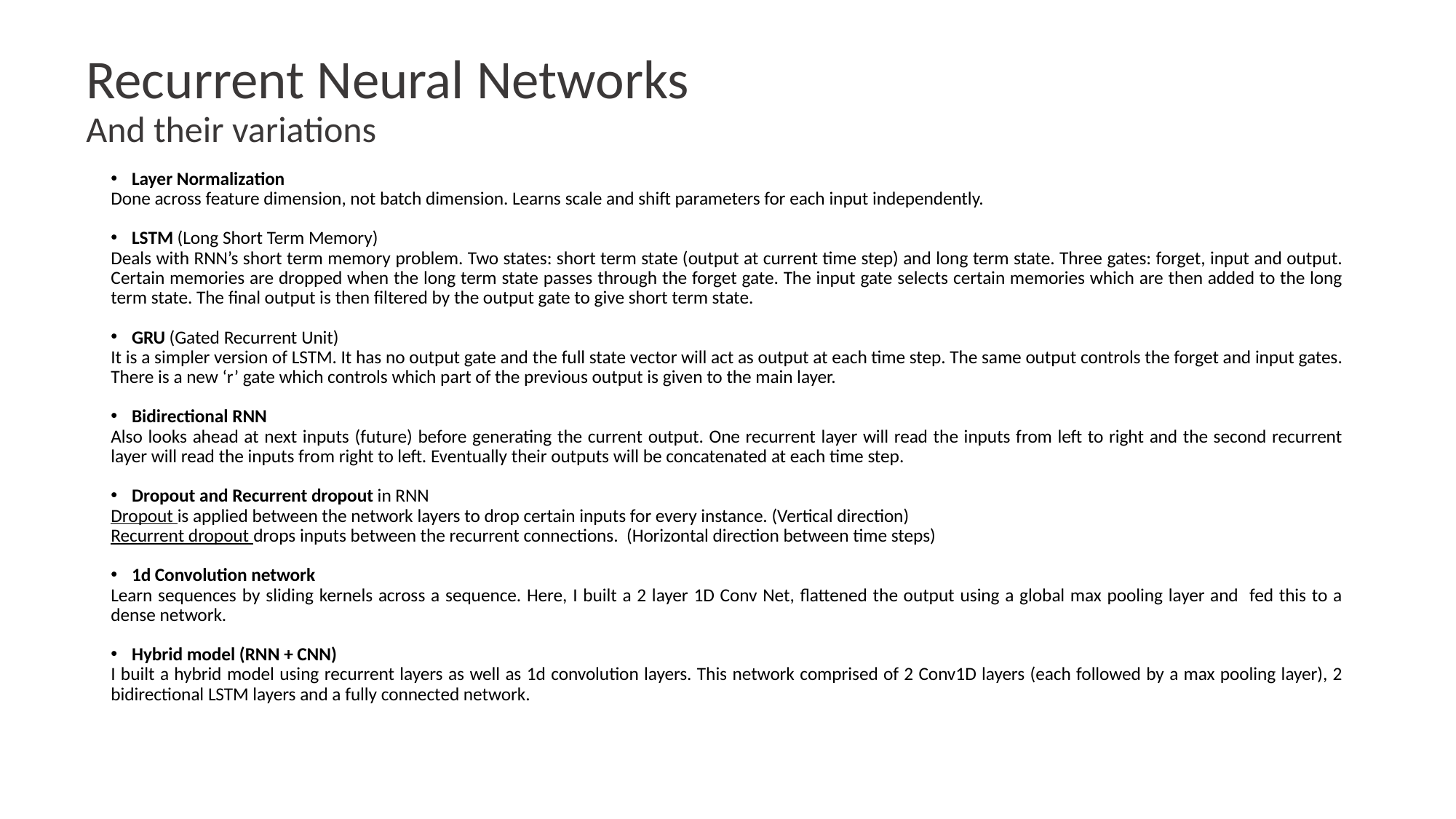

# Recurrent Neural Networks And their variations
Layer Normalization
Done across feature dimension, not batch dimension. Learns scale and shift parameters for each input independently.

LSTM (Long Short Term Memory)
Deals with RNN’s short term memory problem. Two states: short term state (output at current time step) and long term state. Three gates: forget, input and output. Certain memories are dropped when the long term state passes through the forget gate. The input gate selects certain memories which are then added to the long term state. The final output is then filtered by the output gate to give short term state.

GRU (Gated Recurrent Unit)
It is a simpler version of LSTM. It has no output gate and the full state vector will act as output at each time step. The same output controls the forget and input gates. There is a new ‘r’ gate which controls which part of the previous output is given to the main layer.

Bidirectional RNN
Also looks ahead at next inputs (future) before generating the current output. One recurrent layer will read the inputs from left to right and the second recurrent layer will read the inputs from right to left. Eventually their outputs will be concatenated at each time step.

Dropout and Recurrent dropout in RNN
Dropout is applied between the network layers to drop certain inputs for every instance. (Vertical direction)
Recurrent dropout drops inputs between the recurrent connections.  (Horizontal direction between time steps)

1d Convolution network
Learn sequences by sliding kernels across a sequence. Here, I built a 2 layer 1D Conv Net, flattened the output using a global max pooling layer and  fed this to a dense network.

Hybrid model (RNN + CNN)
I built a hybrid model using recurrent layers as well as 1d convolution layers. This network comprised of 2 Conv1D layers (each followed by a max pooling layer), 2 bidirectional LSTM layers and a fully connected network.